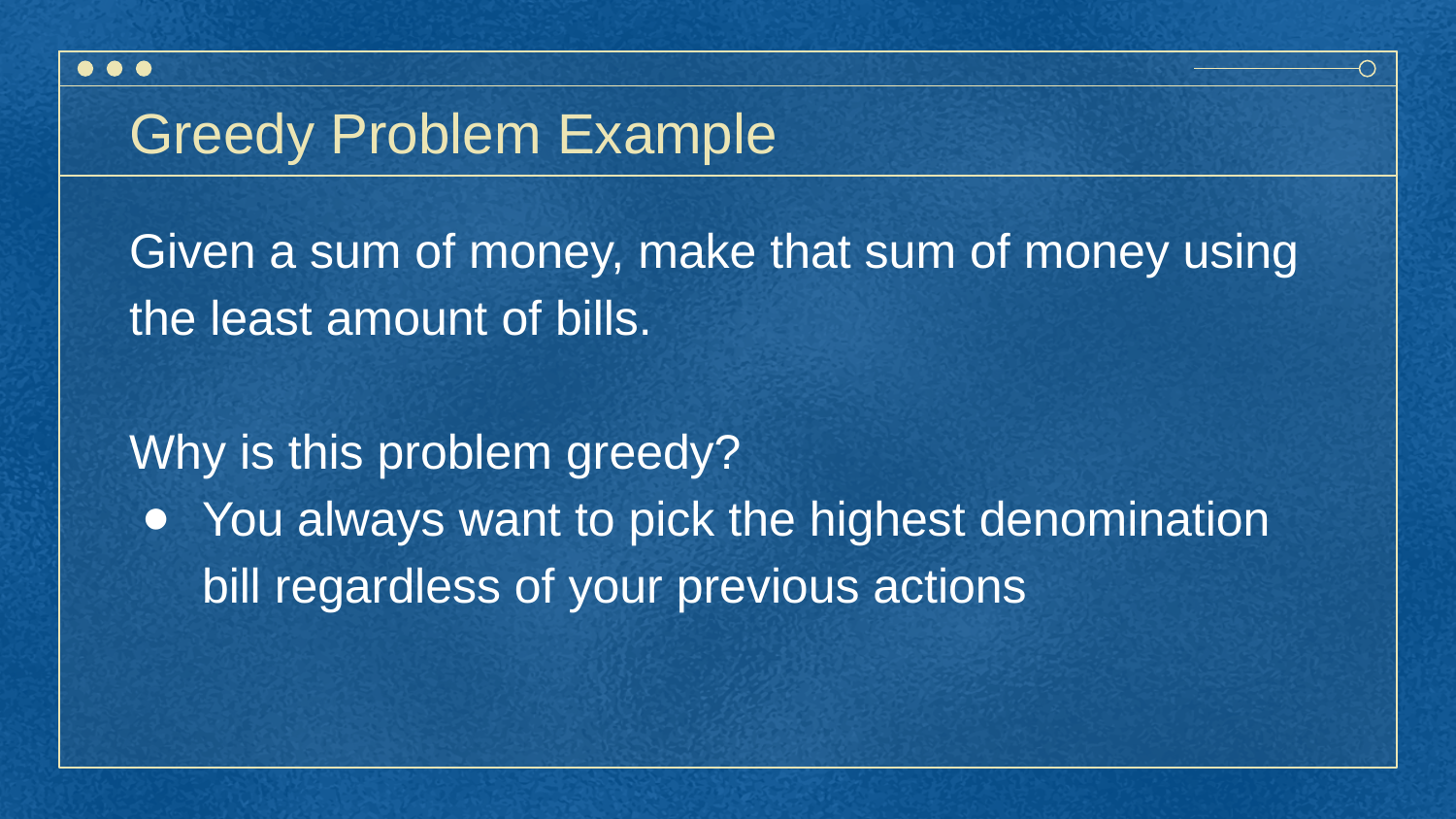

# Greedy Problem Example
Given a sum of money, make that sum of money using the least amount of bills.

Why is this problem greedy?
You always want to pick the highest denomination bill regardless of your previous actions